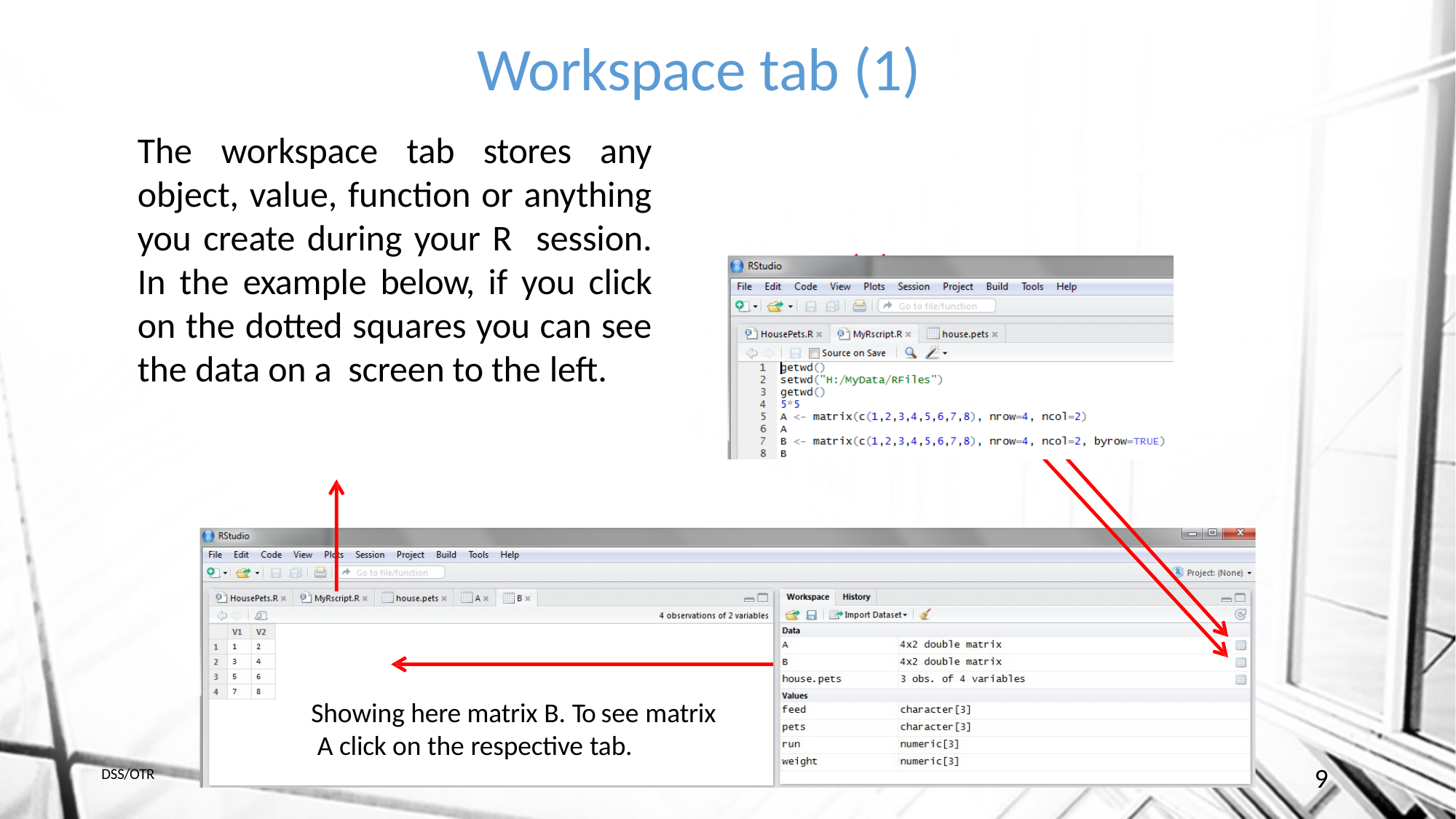

# Workspace tab (1)
The workspace tab stores any object, value, function or anything you create during your R  session. In the example below, if you click on the dotted squares you can see the data on a  screen to the left.

Showing here matrix B. To see matrix  A click on the respective tab.
DSS/OTR
9